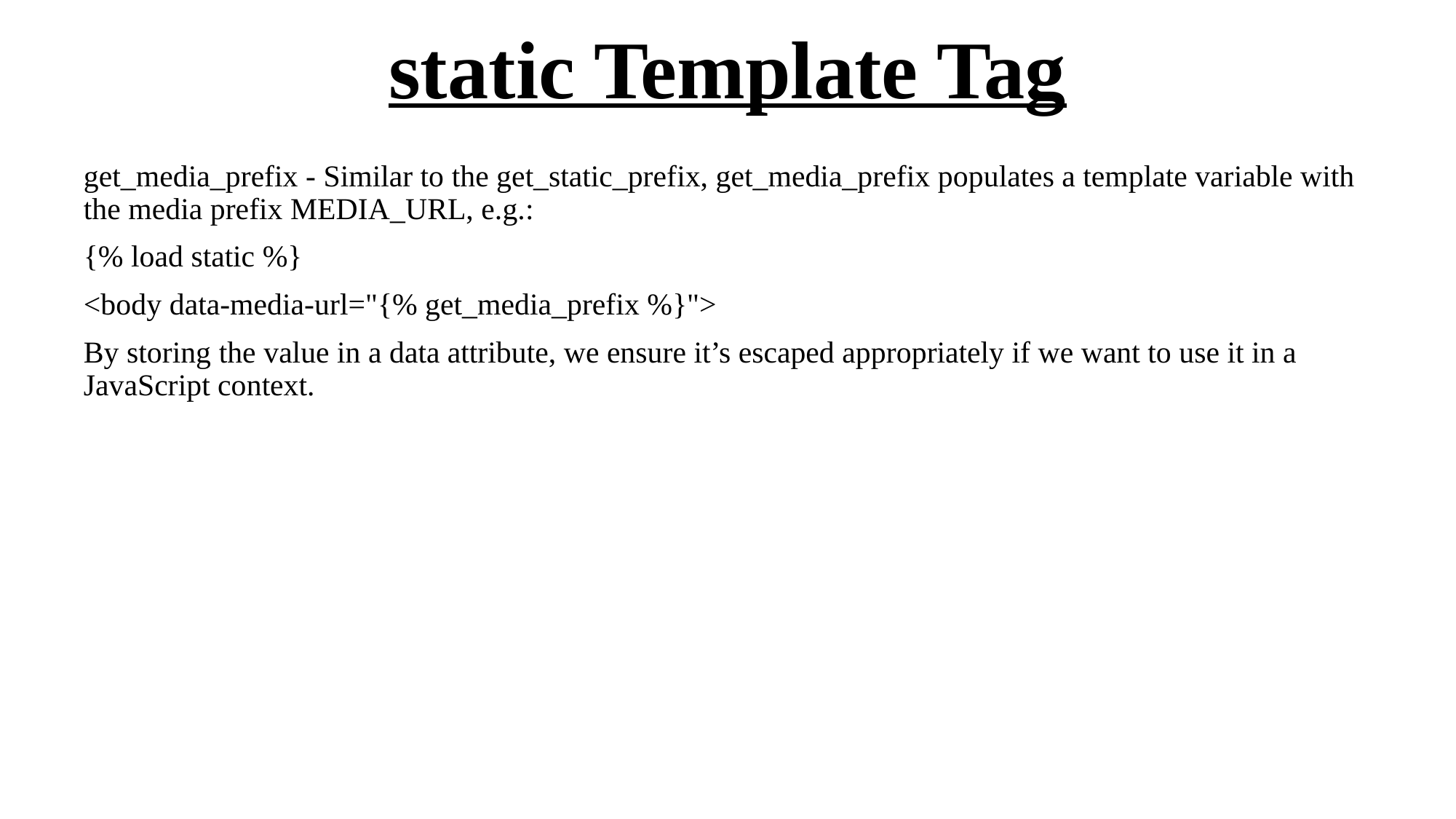

# static Template Tag
get_media_prefix - Similar to the get_static_prefix, get_media_prefix populates a template variable with the media prefix MEDIA_URL, e.g.:
{% load static %}
<body data-media-url="{% get_media_prefix %}">
By storing the value in a data attribute, we ensure it’s escaped appropriately if we want to use it in a JavaScript context.